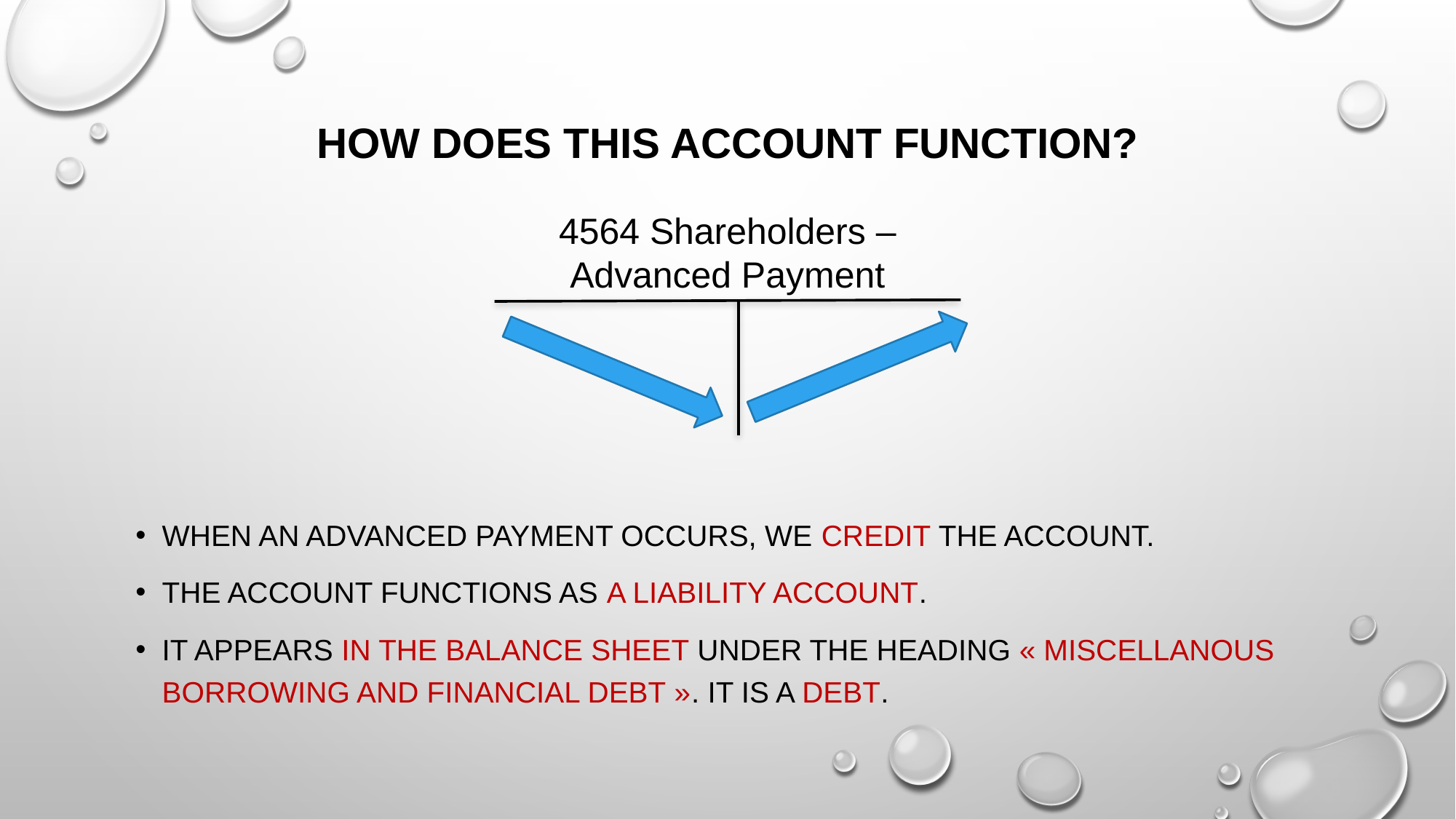

# How does this account function?
4564 Shareholders – Advanced Payment

When an advanced payment occurs, we credit the account.
The account functions as a liability account.
It appears in the balance sheet under the heading « miscellanous borrowing and financial debt ». It is a debt.